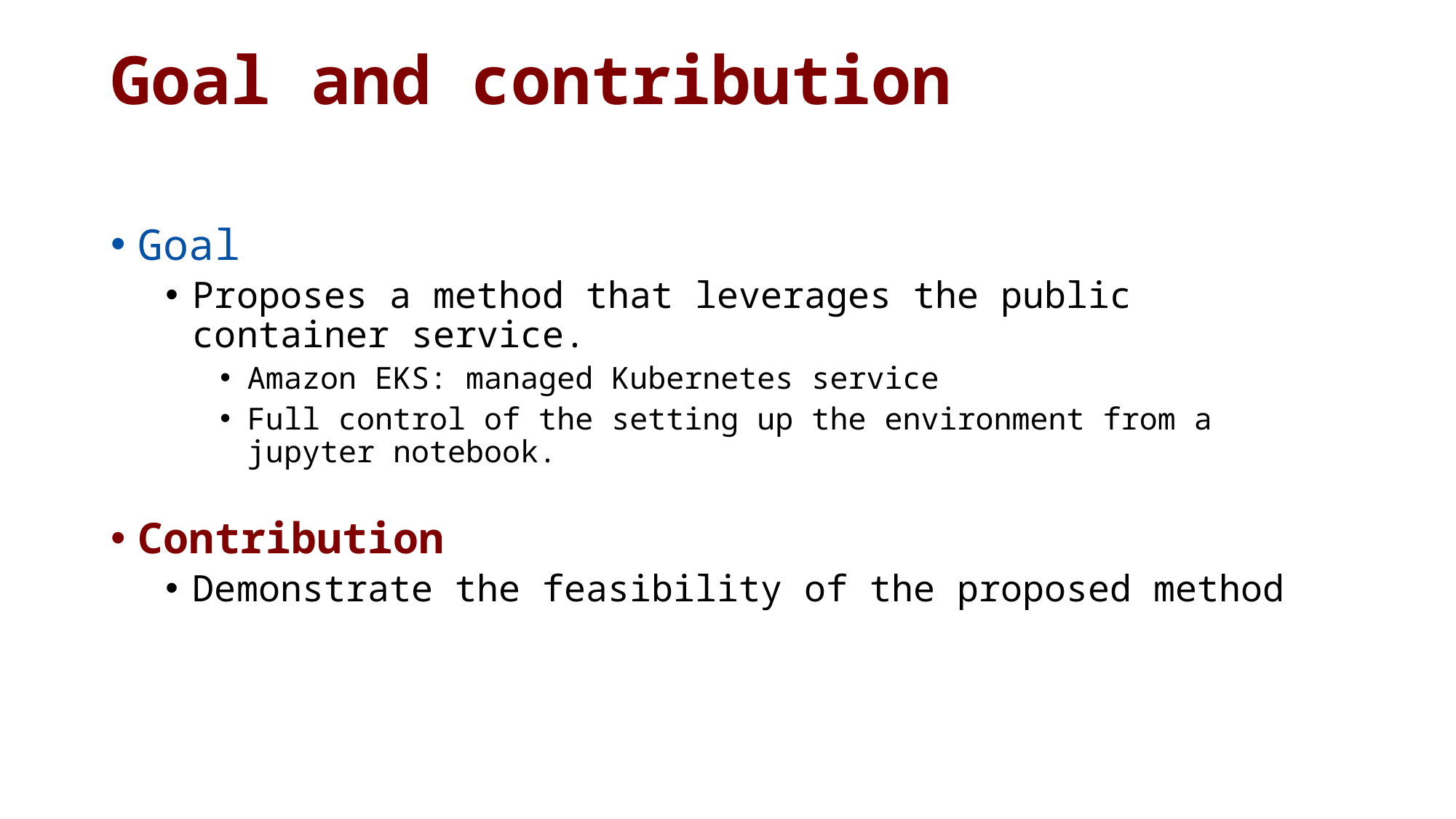

# Goal and contribution
Goal
Proposes a method that leverages the public container service.
Amazon EKS: managed Kubernetes service
Full control of the setting up the environment from a jupyter notebook.
Contribution
Demonstrate the feasibility of the proposed method